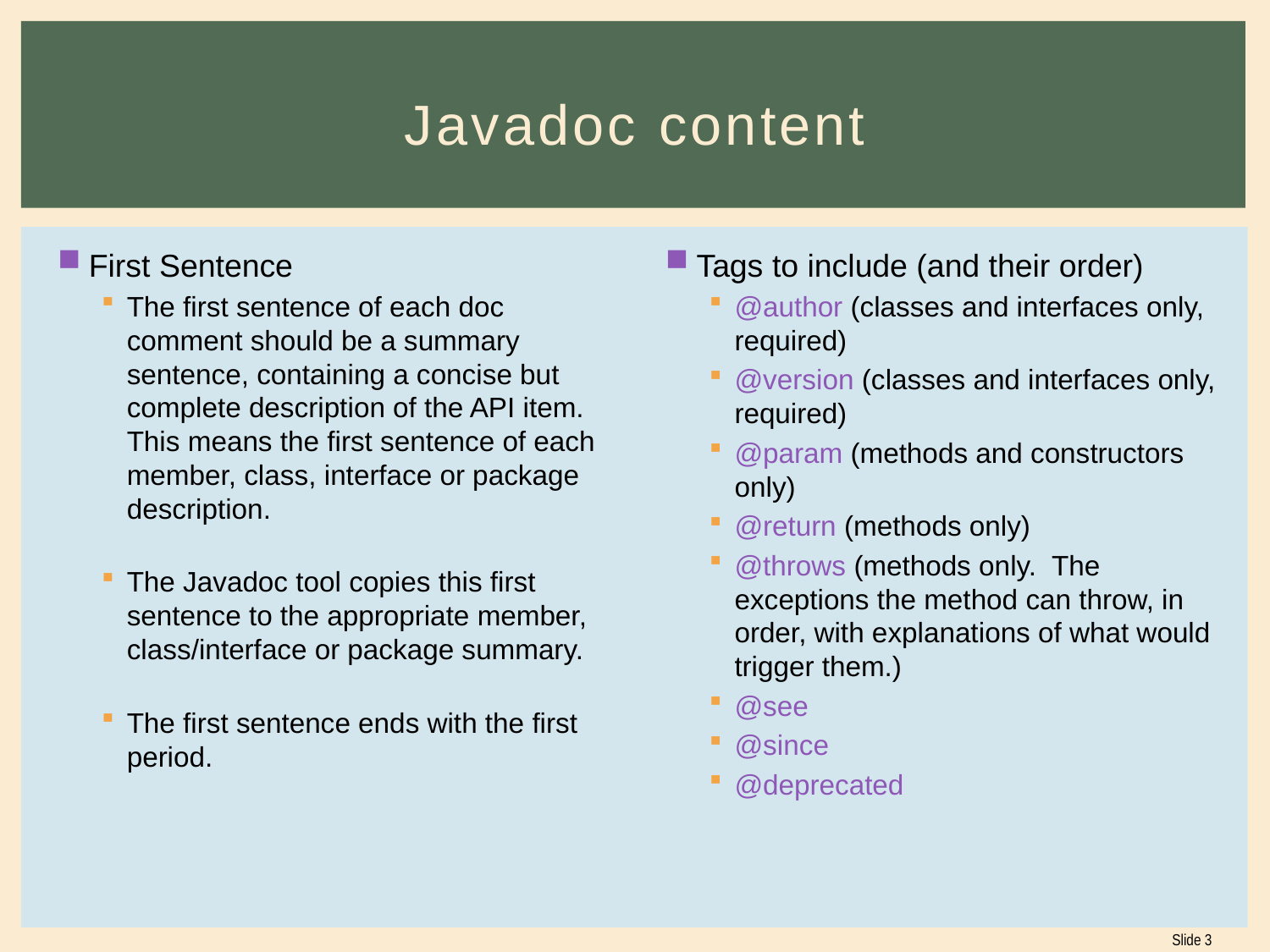

# Javadoc content
First Sentence
The first sentence of each doc comment should be a summary sentence, containing a concise but complete description of the API item. This means the first sentence of each member, class, interface or package description.
The Javadoc tool copies this first sentence to the appropriate member, class/interface or package summary.
The first sentence ends with the first period.

Tags to include (and their order)
@author (classes and interfaces only, required)
@version (classes and interfaces only, required)
@param (methods and constructors only)
@return (methods only)
@throws (methods only.  The exceptions the method can throw, in order, with explanations of what would trigger them.)
@see
@since
@deprecated